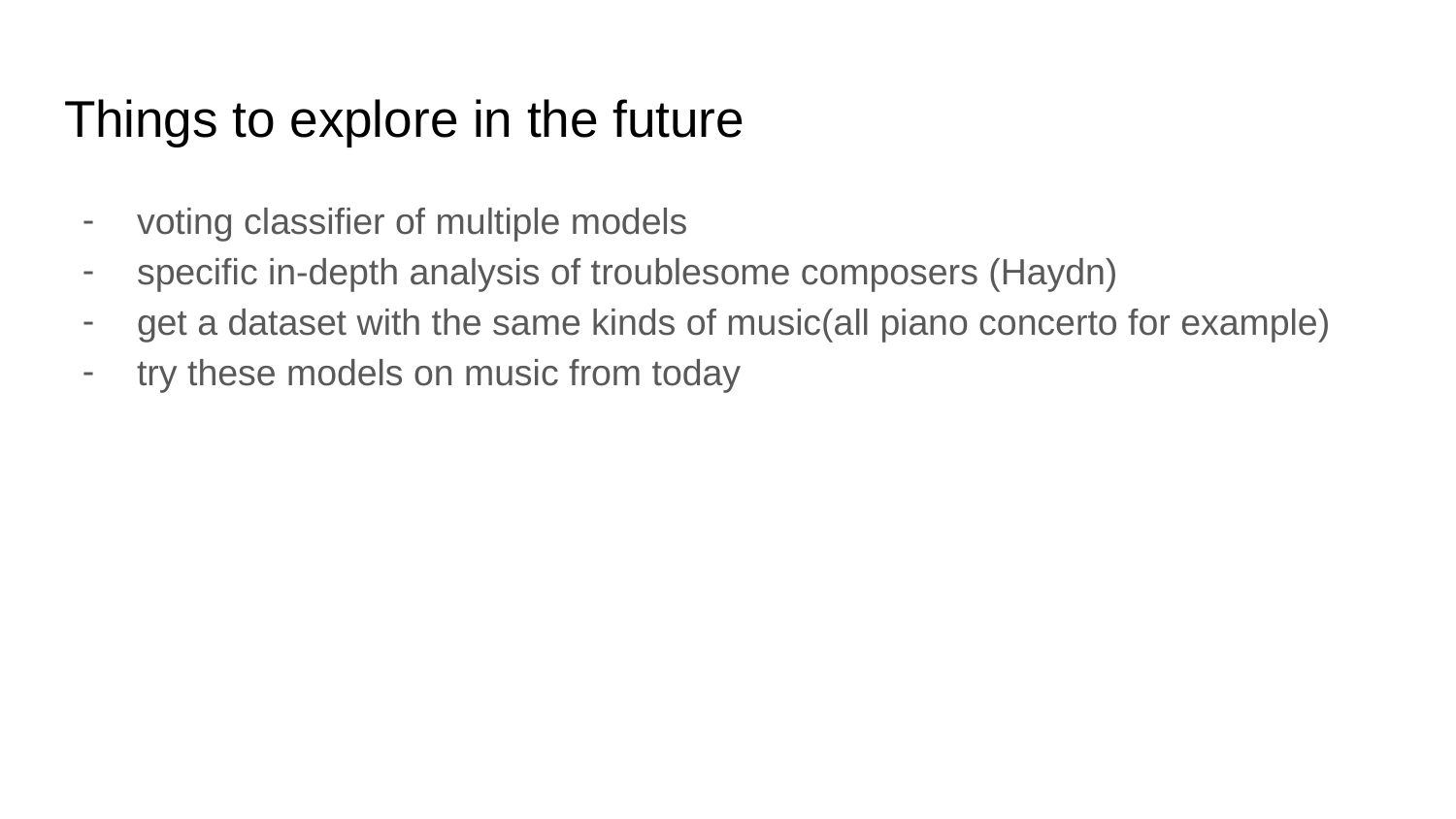

# Things to explore in the future
voting classifier of multiple models
specific in-depth analysis of troublesome composers (Haydn)
get a dataset with the same kinds of music(all piano concerto for example)
try these models on music from today